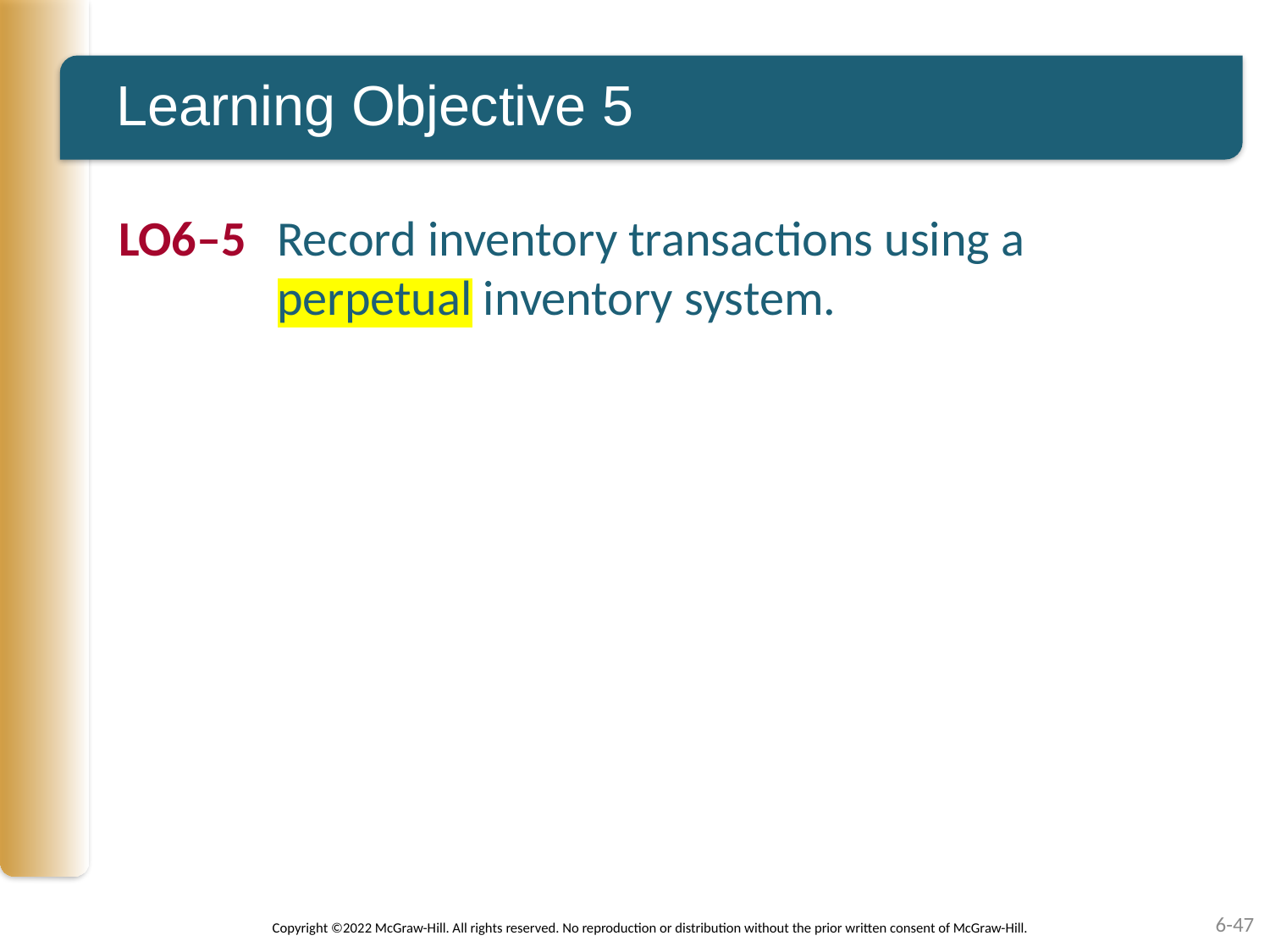

# Learning Objective 5
LO6–5	Record inventory transactions using a perpetual inventory system.
Copyright ©2022 McGraw-Hill. All rights reserved. No reproduction or distribution without the prior written consent of McGraw-Hill.